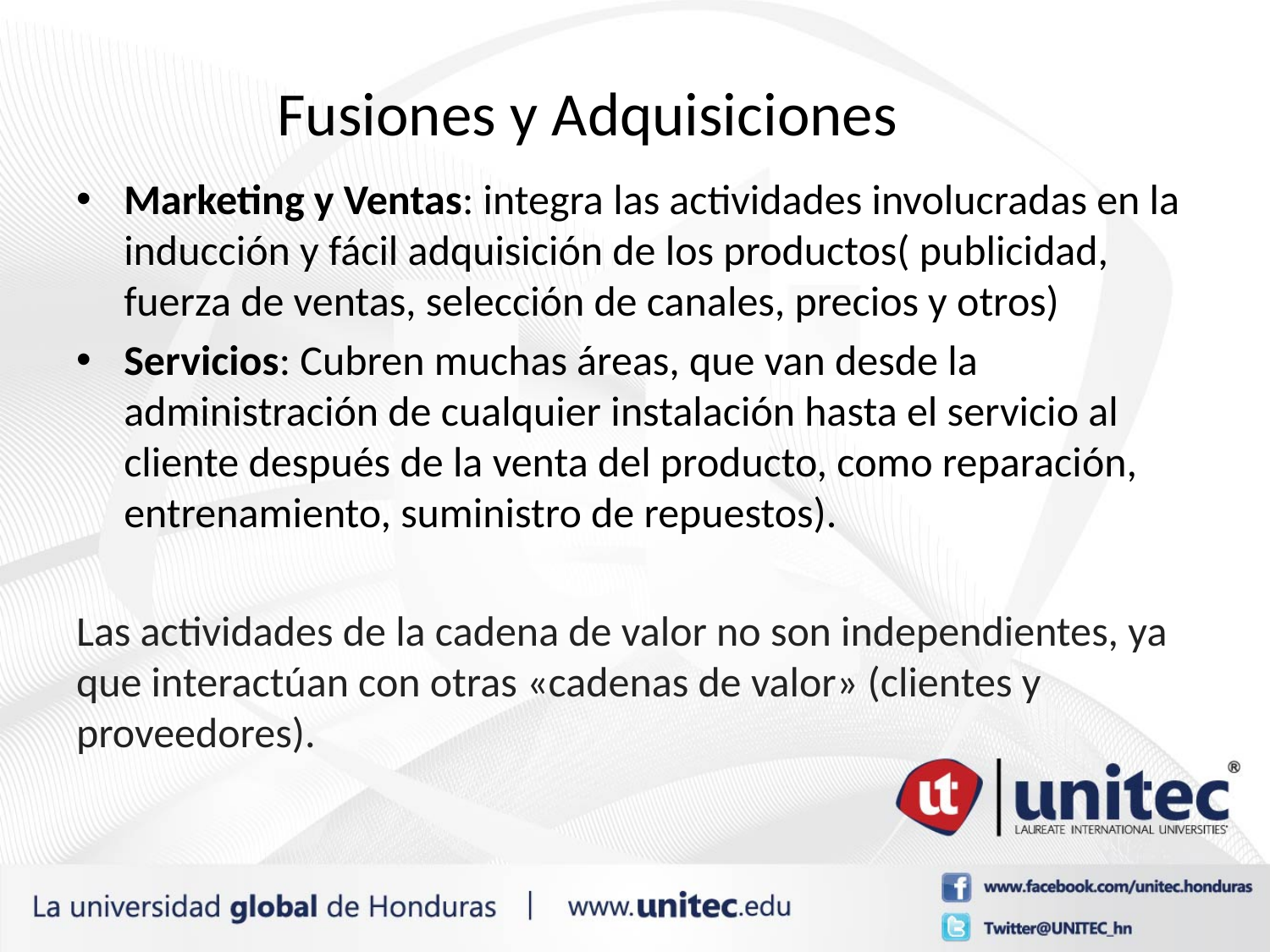

# Fusiones y Adquisiciones
Marketing y Ventas: integra las actividades involucradas en la inducción y fácil adquisición de los productos( publicidad, fuerza de ventas, selección de canales, precios y otros)
Servicios: Cubren muchas áreas, que van desde la administración de cualquier instalación hasta el servicio al cliente después de la venta del producto, como reparación, entrenamiento, suministro de repuestos).

Las actividades de la cadena de valor no son independientes, ya que interactúan con otras «cadenas de valor» (clientes y proveedores).